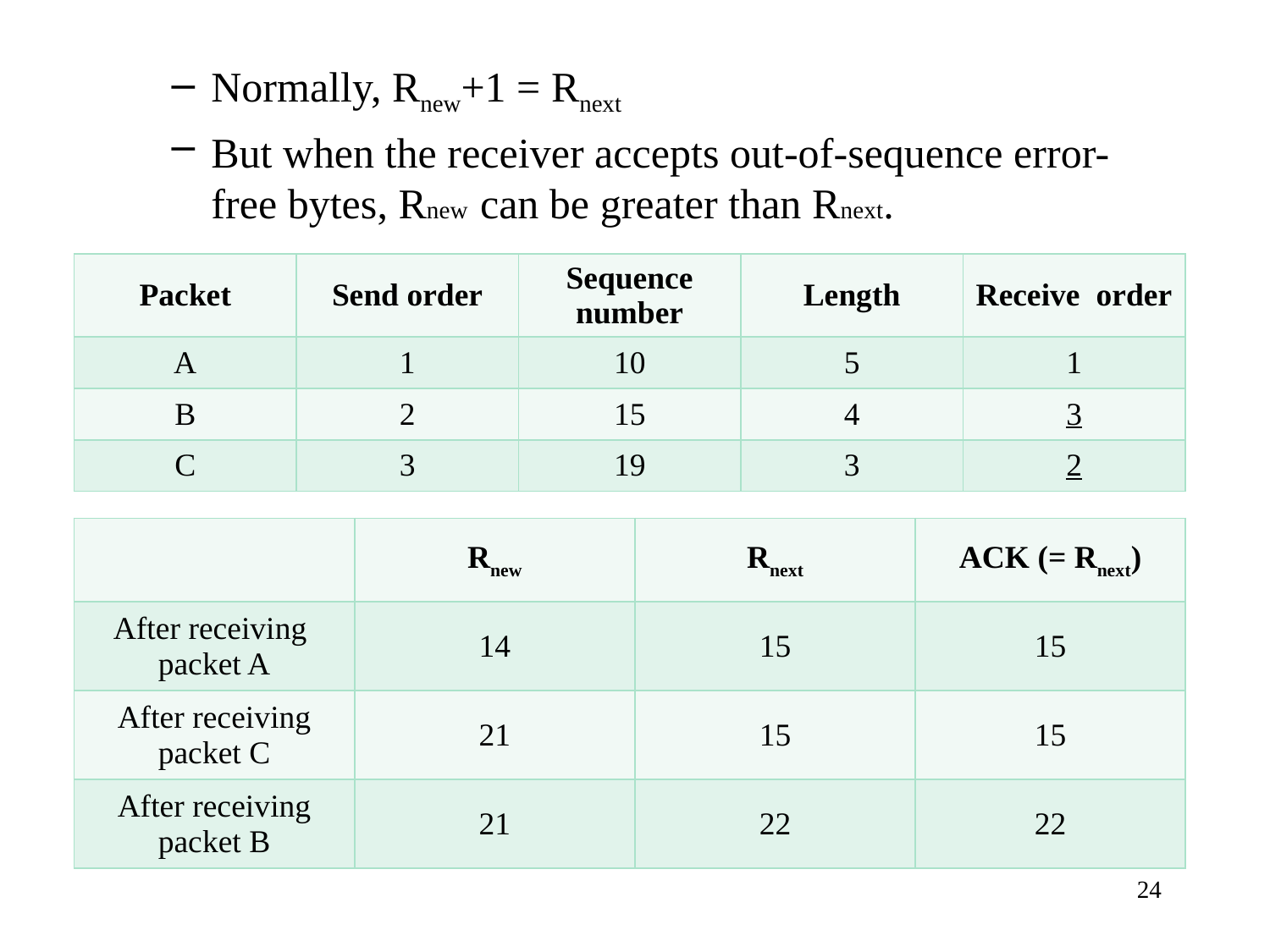

Normally, Rnew+1 = Rnext
But when the receiver accepts out-of-sequence error-free bytes, Rnew  can be greater than Rnext.

| Packet | Send order | Sequence number | Length | Receive order |
| --- | --- | --- | --- | --- |
| A | 1 | 10 | 5 | 1 |
| B | 2 | 15 | 4 | 3 |
| C | 3 | 19 | 3 | 2 |
|  | Rnew | Rnext | ACK (= Rnext) |
| --- | --- | --- | --- |
| After receiving packet A | 14 | 15 | 15 |
| After receiving packet C | 21 | 15 | 15 |
| After receiving packet B | 21 | 22 | 22 |
24